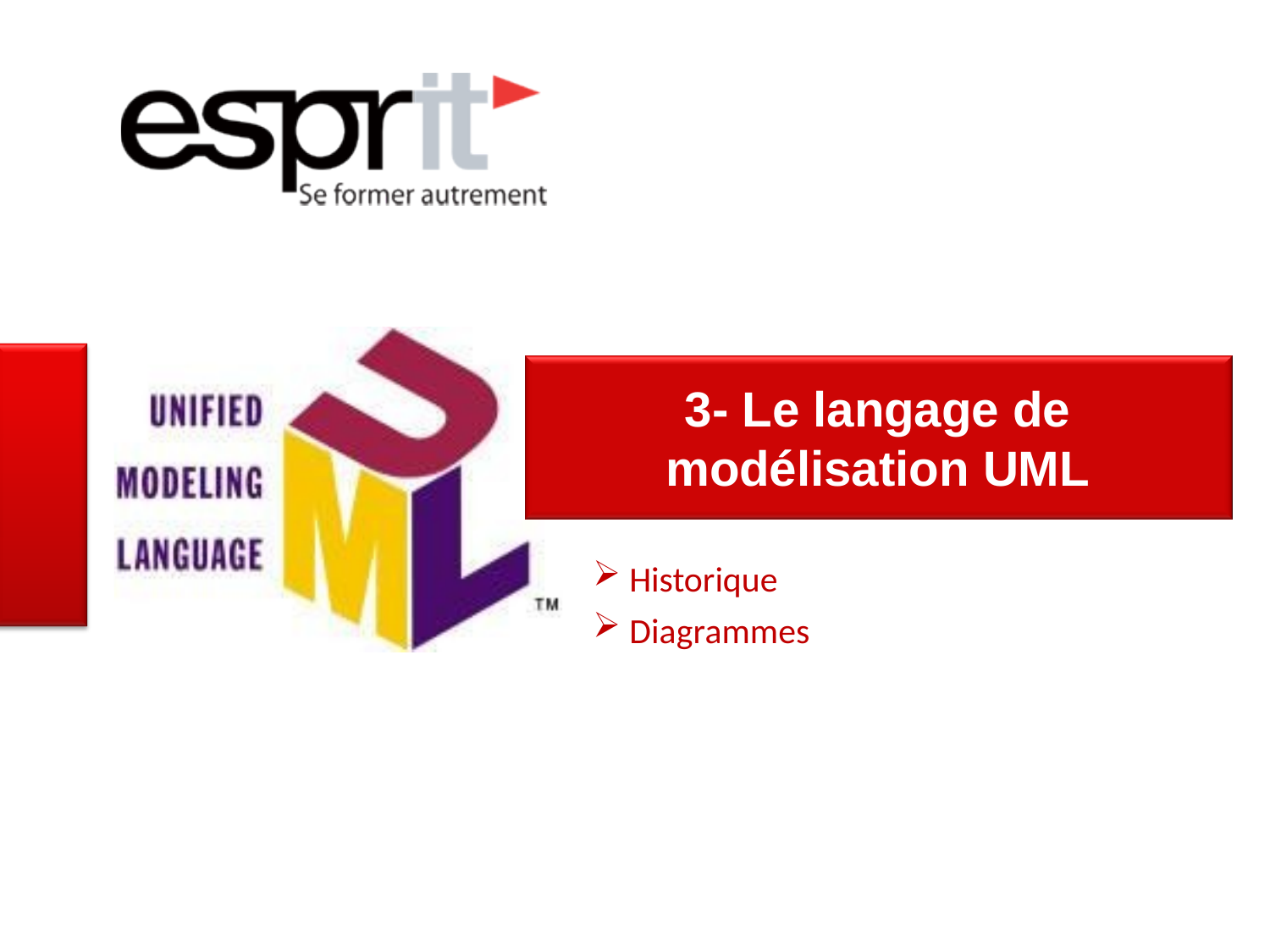

# 3- Le langage de  modélisation UML
Historique
Diagrammes

Année Universitaire
2015-2016